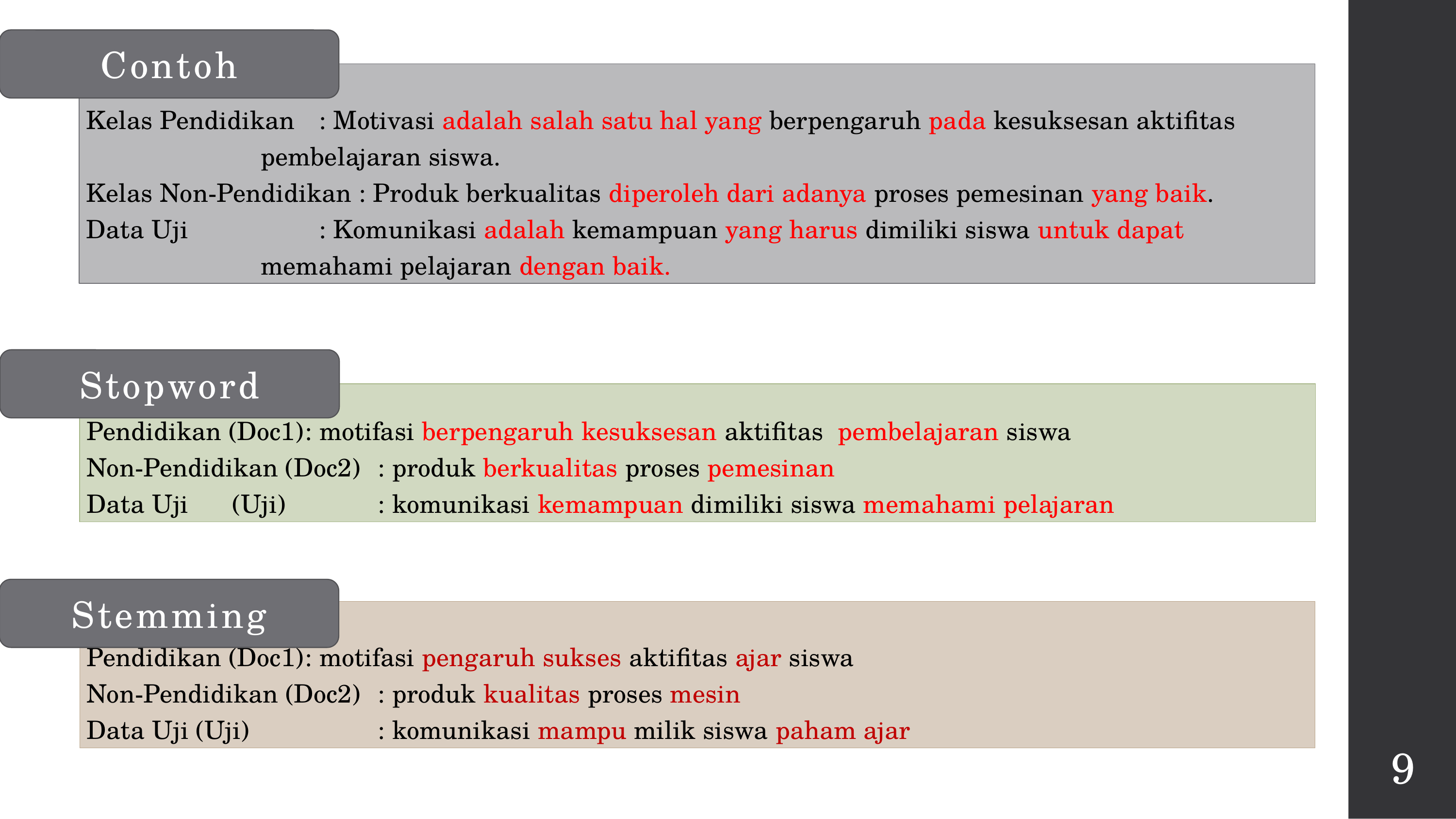

Contoh

Kelas Pendidikan	  : Motivasi adalah salah satu hal yang berpengaruh pada kesuksesan aktifitas
		    pembelajaran siswa.
Kelas Non-Pendidikan : Produk berkualitas diperoleh dari adanya proses pemesinan yang baik.
Data Uji		  : Komunikasi adalah kemampuan yang harus dimiliki siswa untuk dapat
		    memahami pelajaran dengan baik.
Stopword

Pendidikan (Doc1)	: motifasi berpengaruh kesuksesan aktifitas  pembelajaran siswa
Non-Pendidikan (Doc2)	: produk berkualitas proses pemesinan
Data Uji	(Uji)		: komunikasi kemampuan dimiliki siswa memahami pelajaran
Stemming

Pendidikan (Doc1)	: motifasi pengaruh sukses aktifitas ajar siswa
Non-Pendidikan (Doc2)	: produk kualitas proses mesin
Data Uji (Uji)		: komunikasi mampu milik siswa paham ajar
9